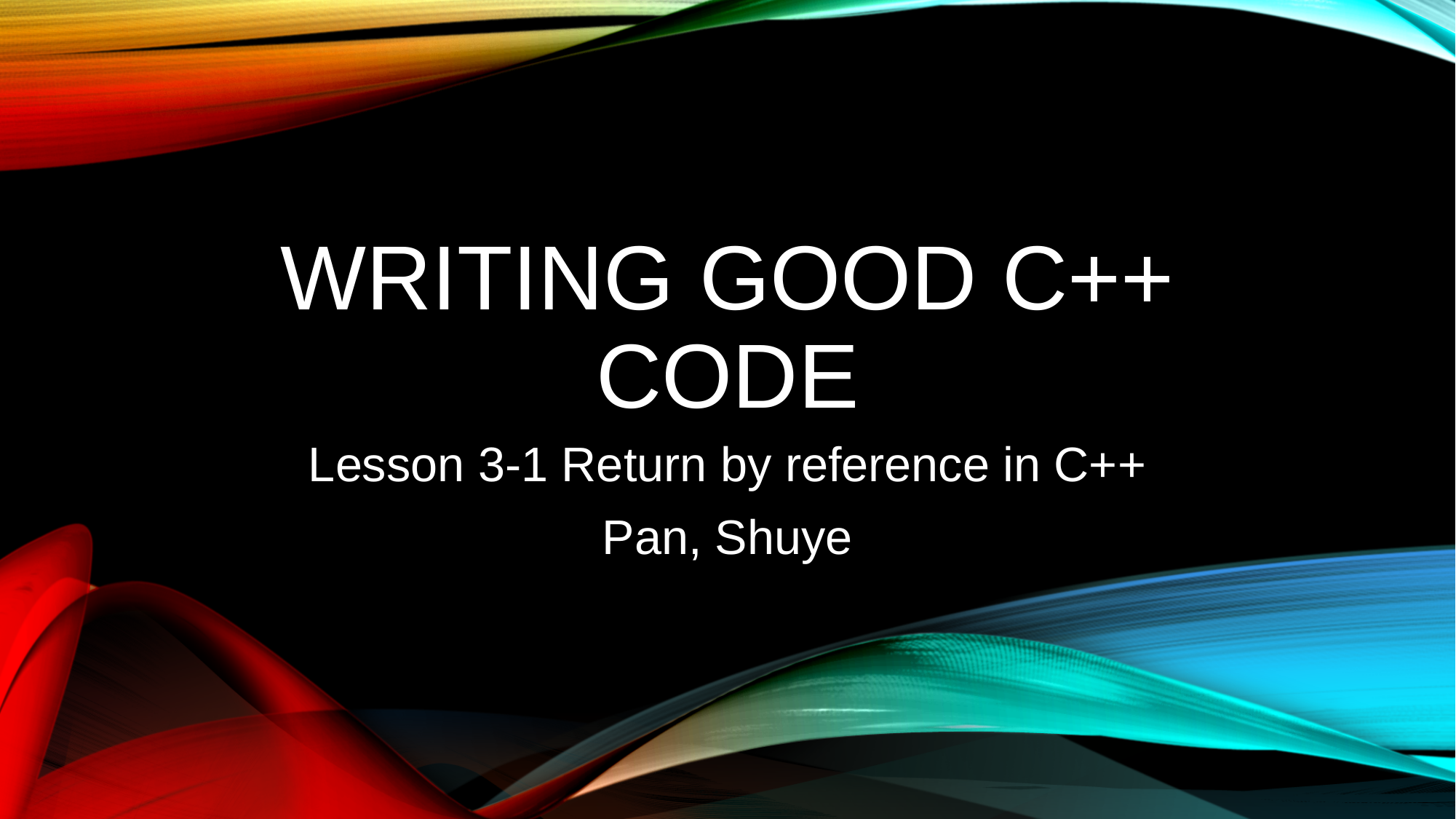

# Writing Good C++ Code
Lesson 3-1 Return by reference in C++
Pan, Shuye